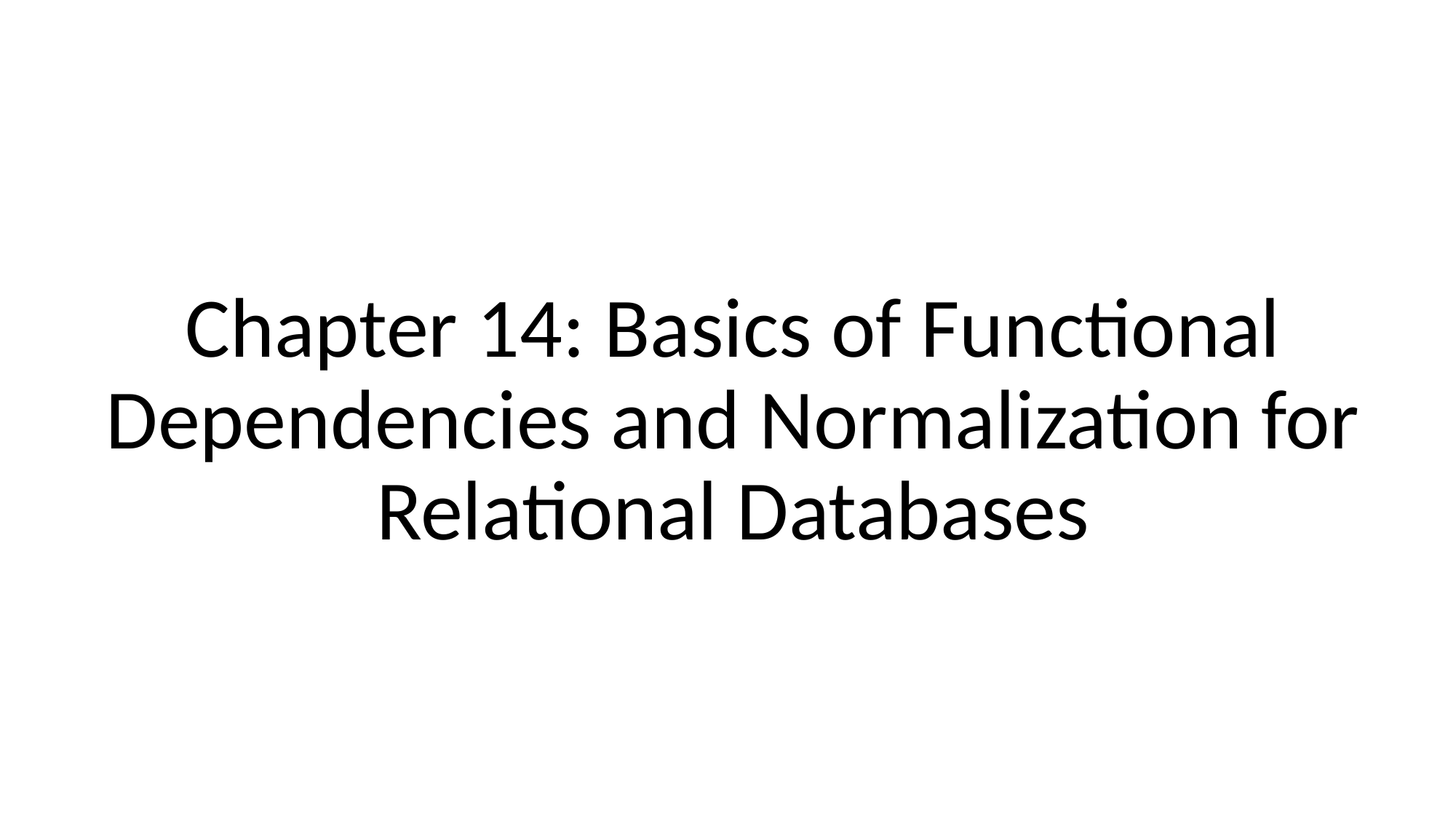

# Chapter 14: Basics of Functional Dependencies and Normalization for Relational Databases